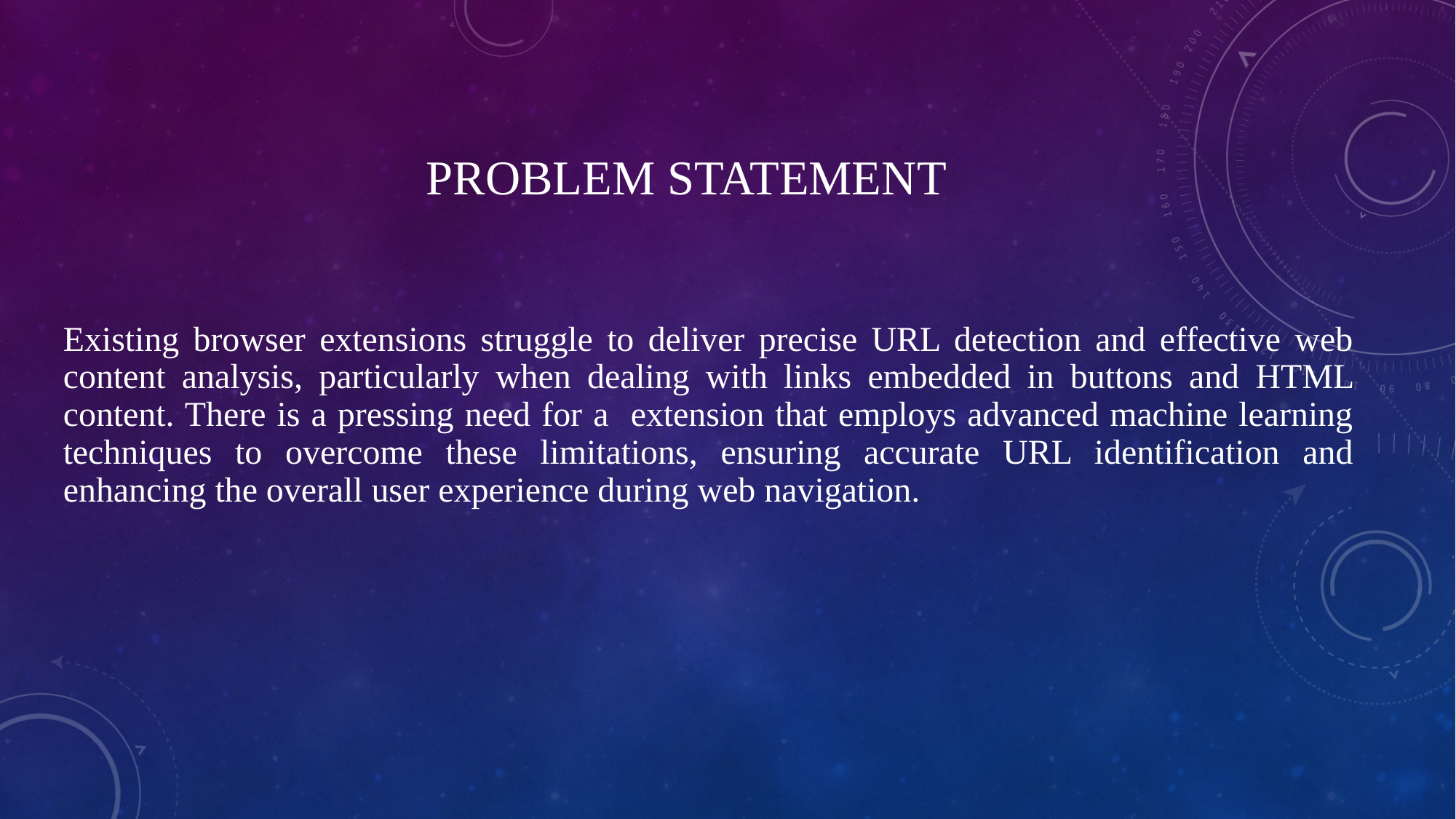

# PROBLEM STATEMENT
Existing browser extensions struggle to deliver precise URL detection and effective web content analysis, particularly when dealing with links embedded in buttons and HTML content. There is a pressing need for a  extension that employs advanced machine learning techniques to overcome these limitations, ensuring accurate URL identification and enhancing the overall user experience during web navigation.